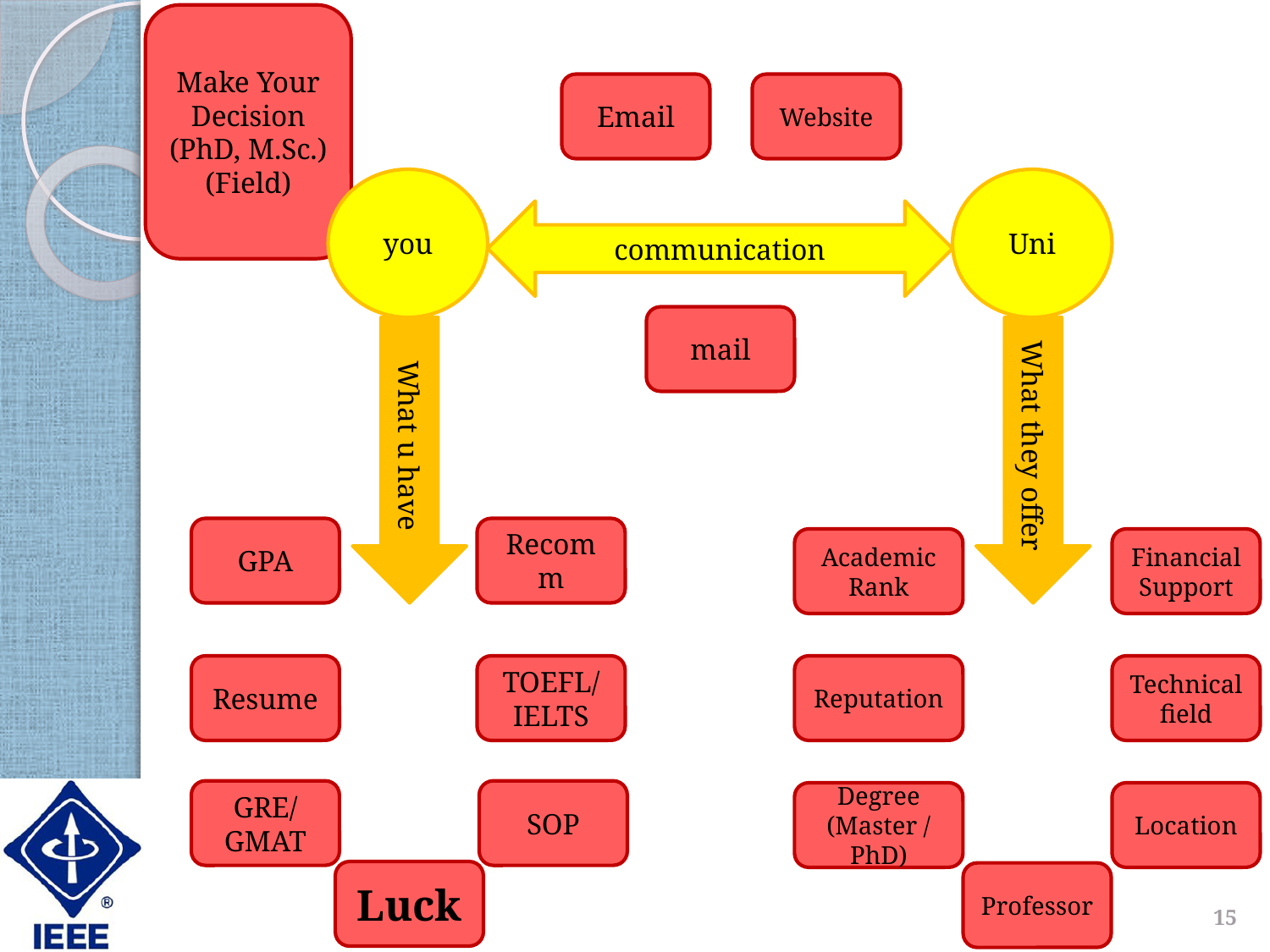

Make Your Decision
(PhD, M.Sc.) (Field)
Email
Website
you
Uni
communication
mail
What u have
What they offer
GPA
Recomm
Academic Rank
Financial Support
Resume
TOEFL/
IELTS
Reputation
Technical field
GRE/ GMAT
SOP
Degree (Master /
PhD)
Location
Luck
Professor
15